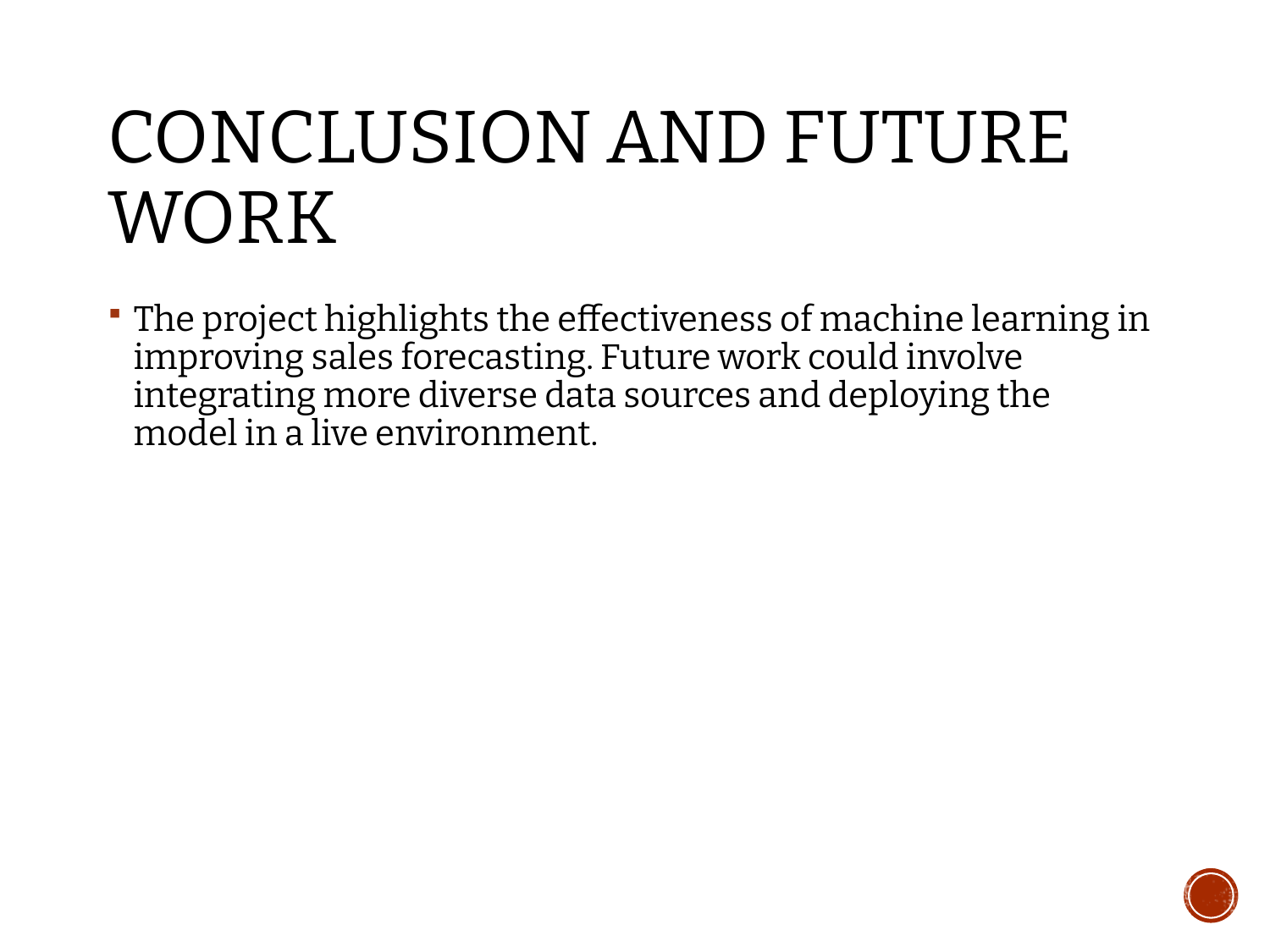

# Conclusion and Future Work
The project highlights the effectiveness of machine learning in improving sales forecasting. Future work could involve integrating more diverse data sources and deploying the model in a live environment.